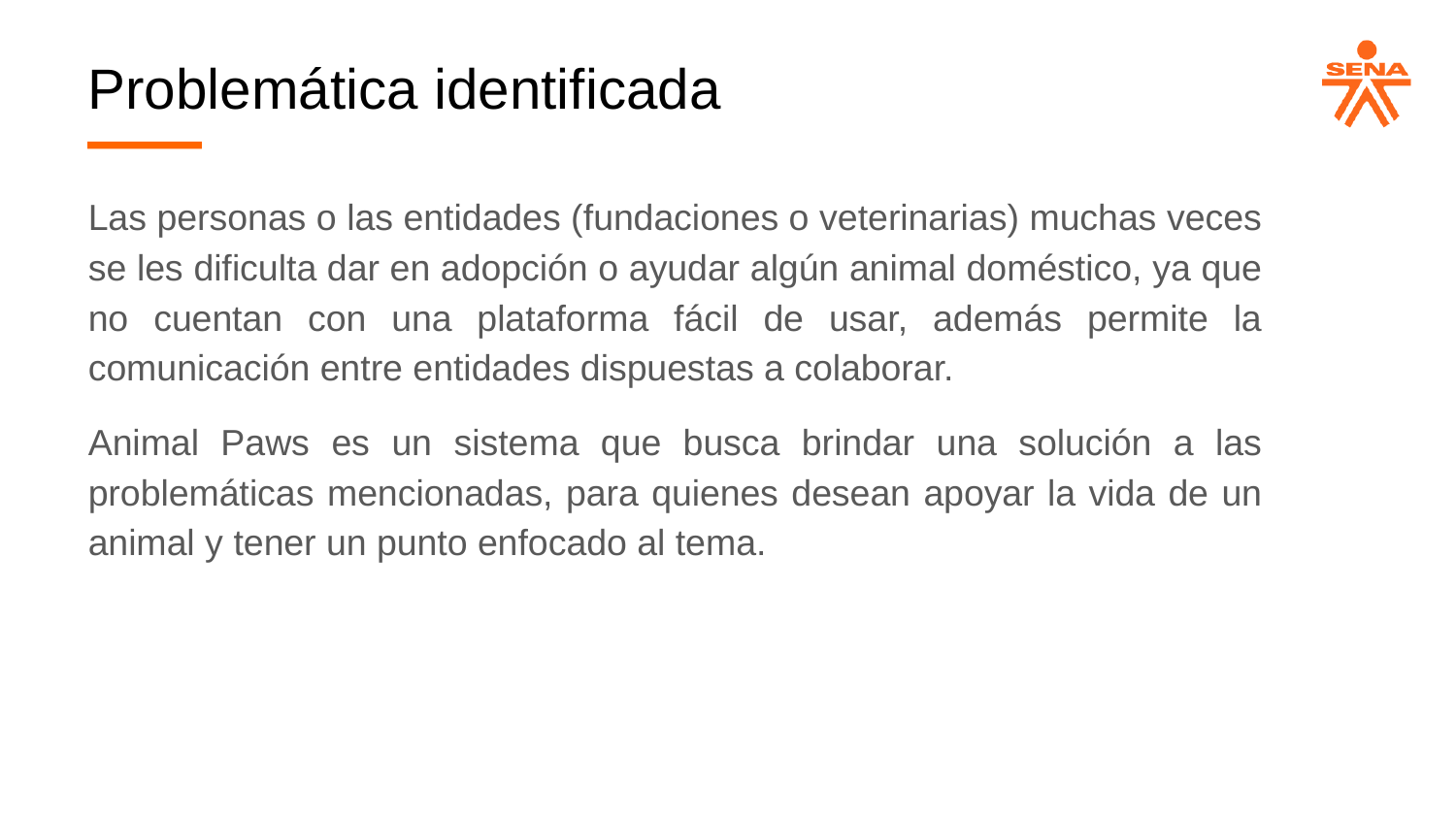

Problemática identificada

Las personas o las entidades (fundaciones o veterinarias) muchas veces se les dificulta dar en adopción o ayudar algún animal doméstico, ya que no cuentan con una plataforma fácil de usar, además permite la comunicación entre entidades dispuestas a colaborar.
Animal Paws es un sistema que busca brindar una solución a las problemáticas mencionadas, para quienes desean apoyar la vida de un animal y tener un punto enfocado al tema.